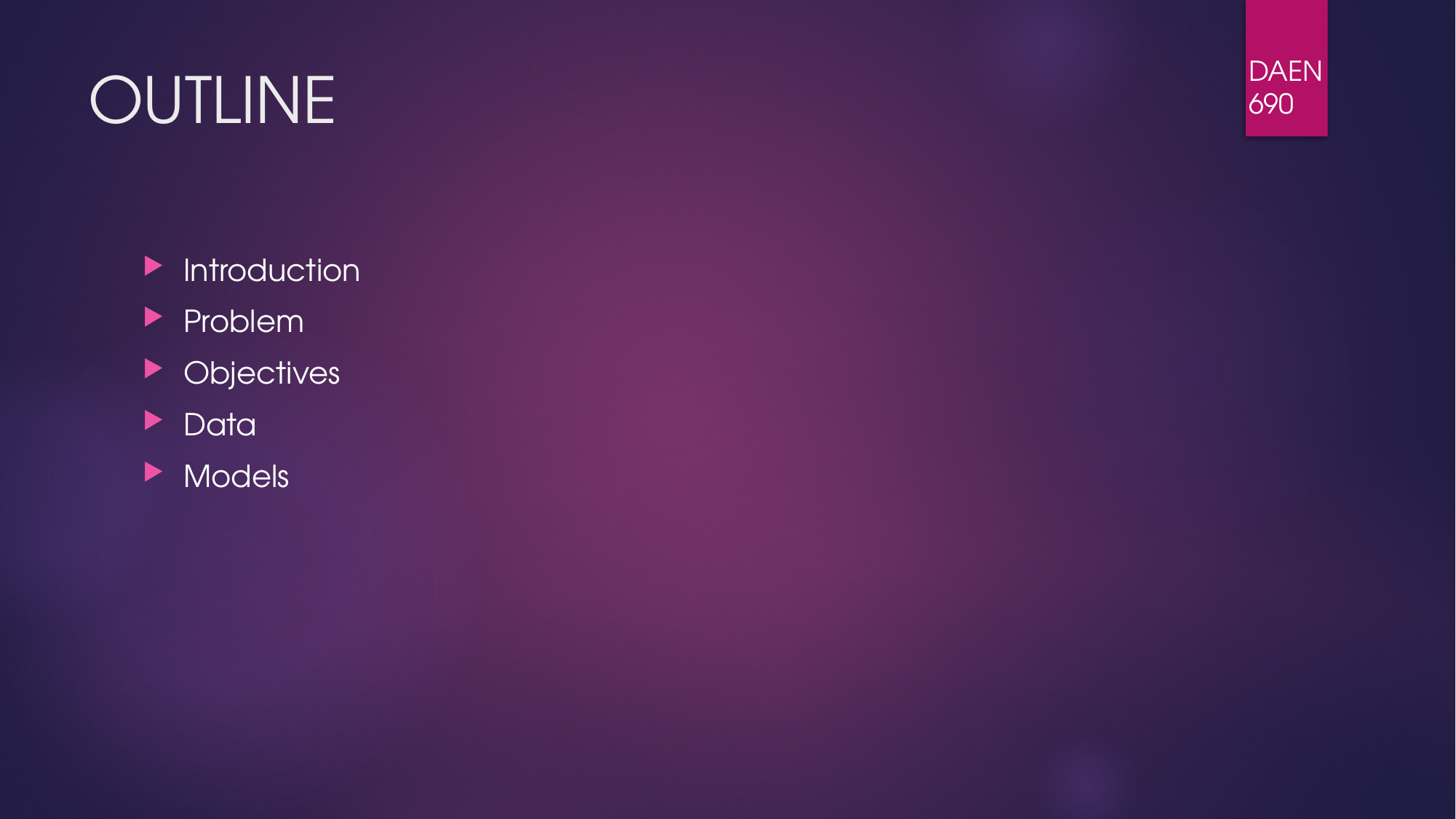

DAEN 690
# OUTLINE
Introduction
Problem
Objectives
Data
Models